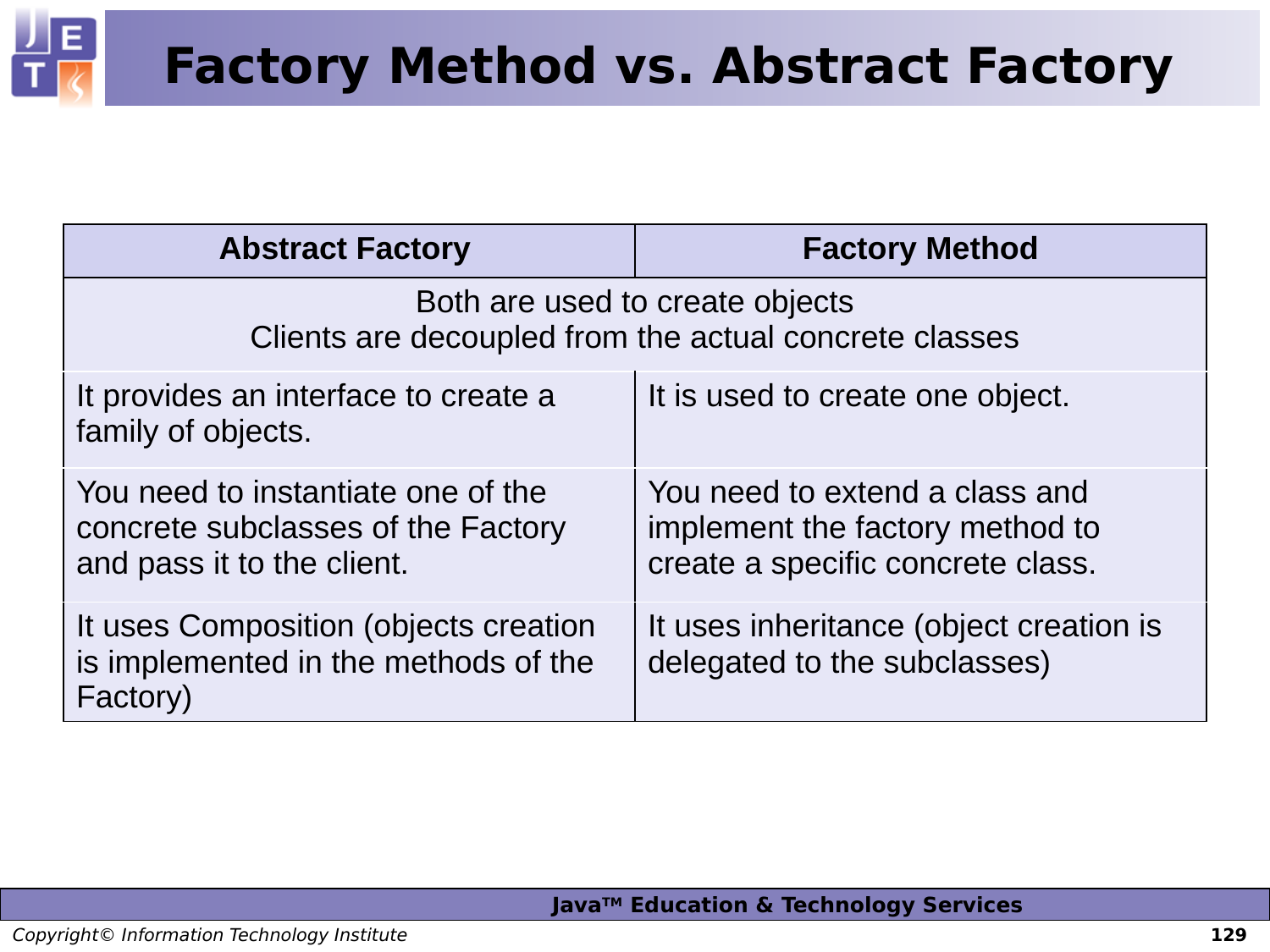

# Factory Method vs. Abstract Factory
| Abstract Factory | Factory Method |
| --- | --- |
| Both are used to create objects Clients are decoupled from the actual concrete classes |  |
| It provides an interface to create a family of objects. | It is used to create one object. |
| You need to instantiate one of the concrete subclasses of the Factory and pass it to the client. | You need to extend a class and implement the factory method to create a specific concrete class. |
| It uses Composition (objects creation is implemented in the methods of the Factory) | It uses inheritance (object creation is delegated to the subclasses) |